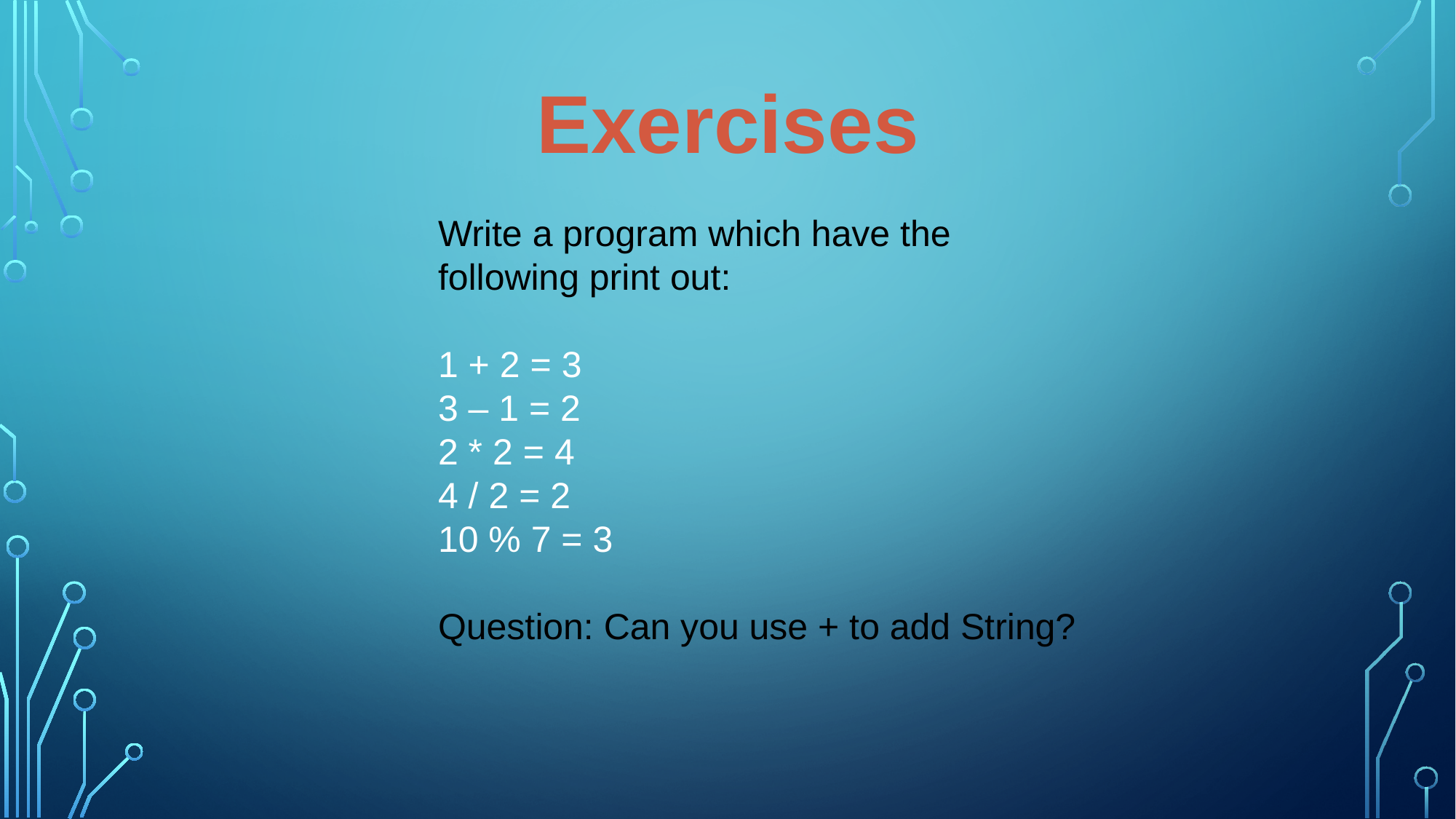

Exercises
Write a program which have the following print out:

1 + 2 = 3
3 – 1 = 2
2 * 2 = 4
4 / 2 = 2
10 % 7 = 3

Question: Can you use + to add String?